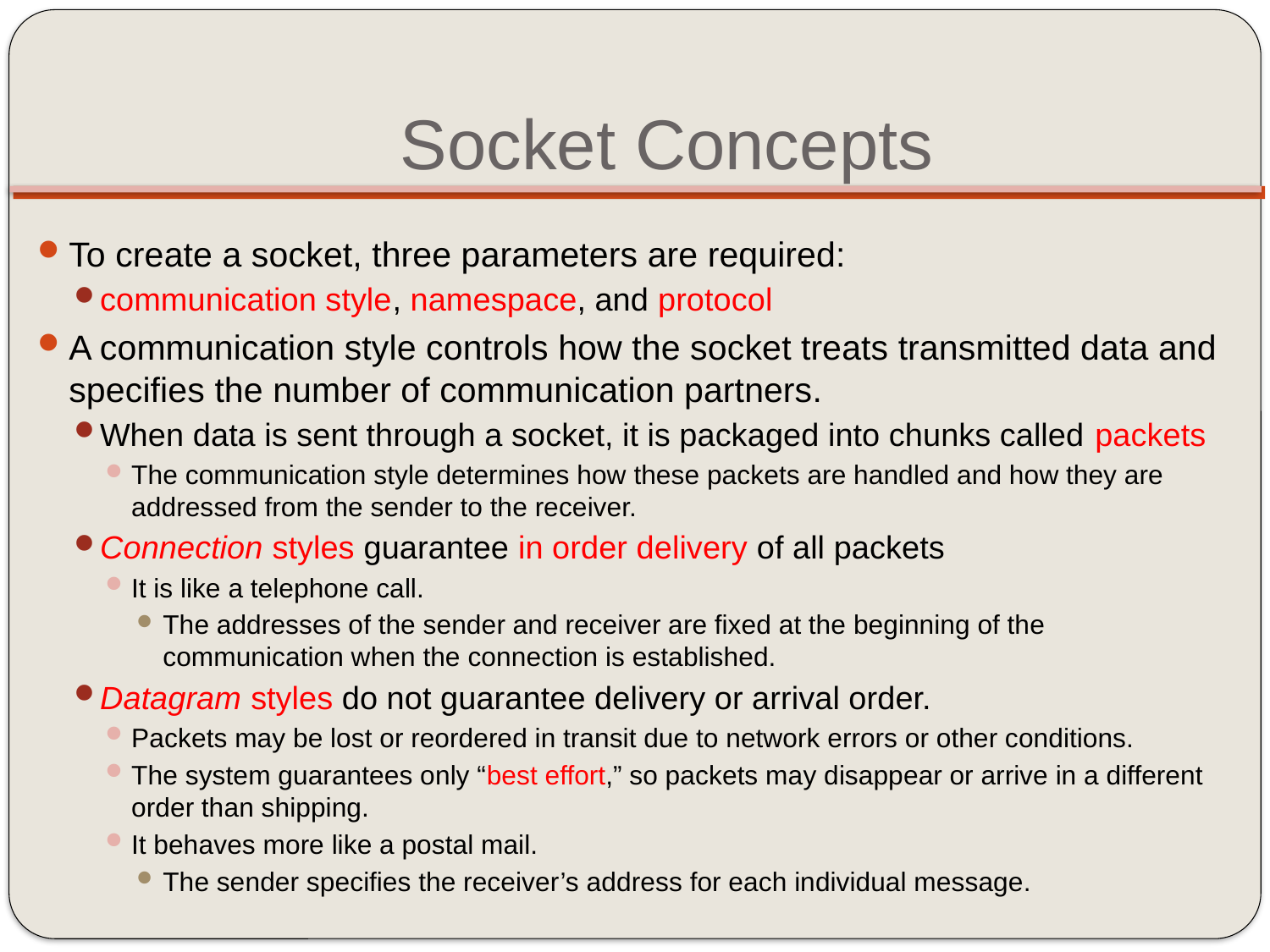

# Socket Concepts
To create a socket, three parameters are required:
communication style, namespace, and protocol
A communication style controls how the socket treats transmitted data and specifies the number of communication partners.
When data is sent through a socket, it is packaged into chunks called packets
The communication style determines how these packets are handled and how they are addressed from the sender to the receiver.
Connection styles guarantee in order delivery of all packets
It is like a telephone call.
The addresses of the sender and receiver are fixed at the beginning of the communication when the connection is established.
Datagram styles do not guarantee delivery or arrival order.
Packets may be lost or reordered in transit due to network errors or other conditions.
The system guarantees only “best effort,” so packets may disappear or arrive in a different order than shipping.
It behaves more like a postal mail.
The sender specifies the receiver’s address for each individual message.